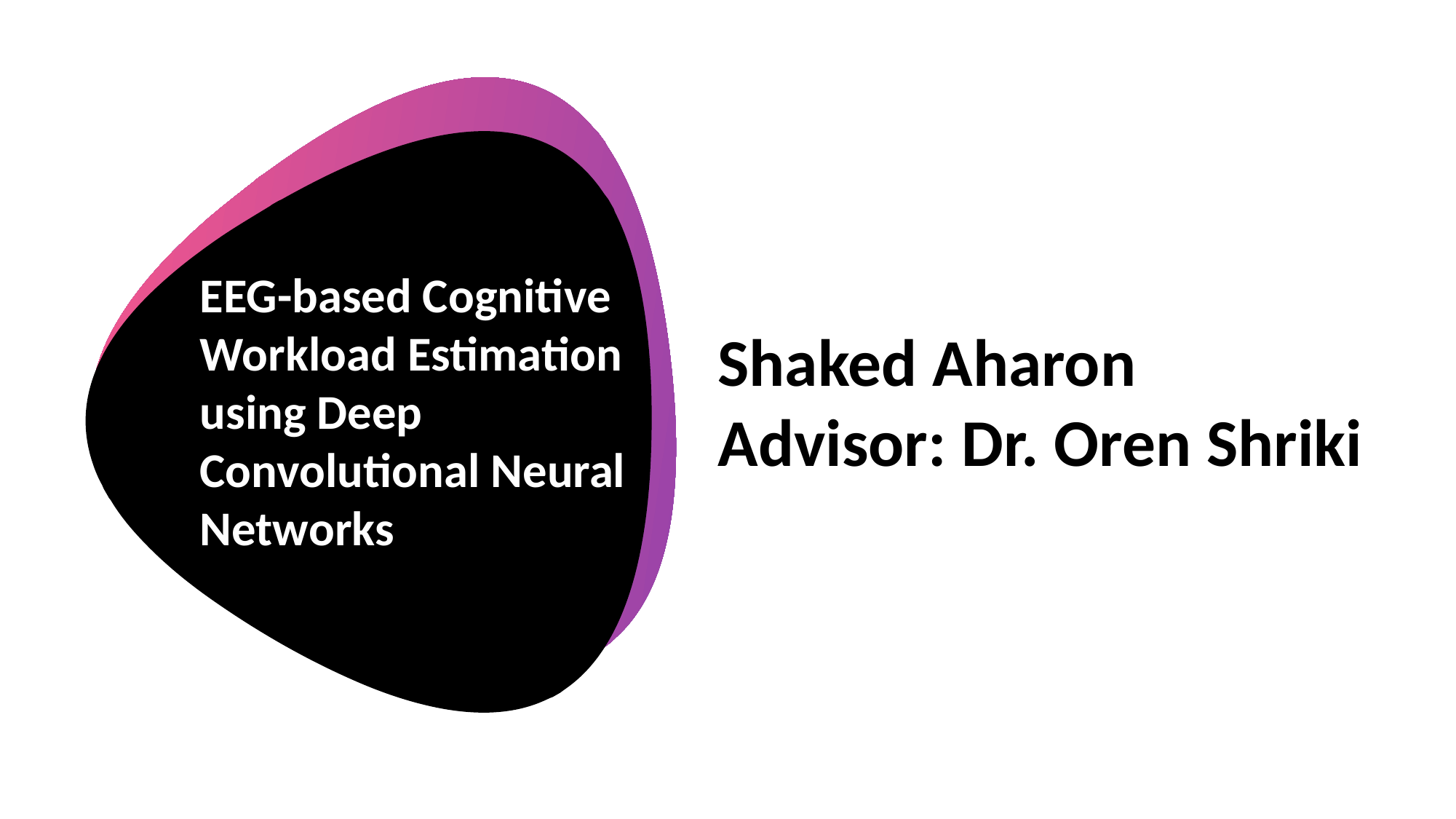

EEG-based Cognitive Workload Estimation using Deep Convolutional Neural Networks

Shaked Aharon
Advisor: Dr. Oren Shriki